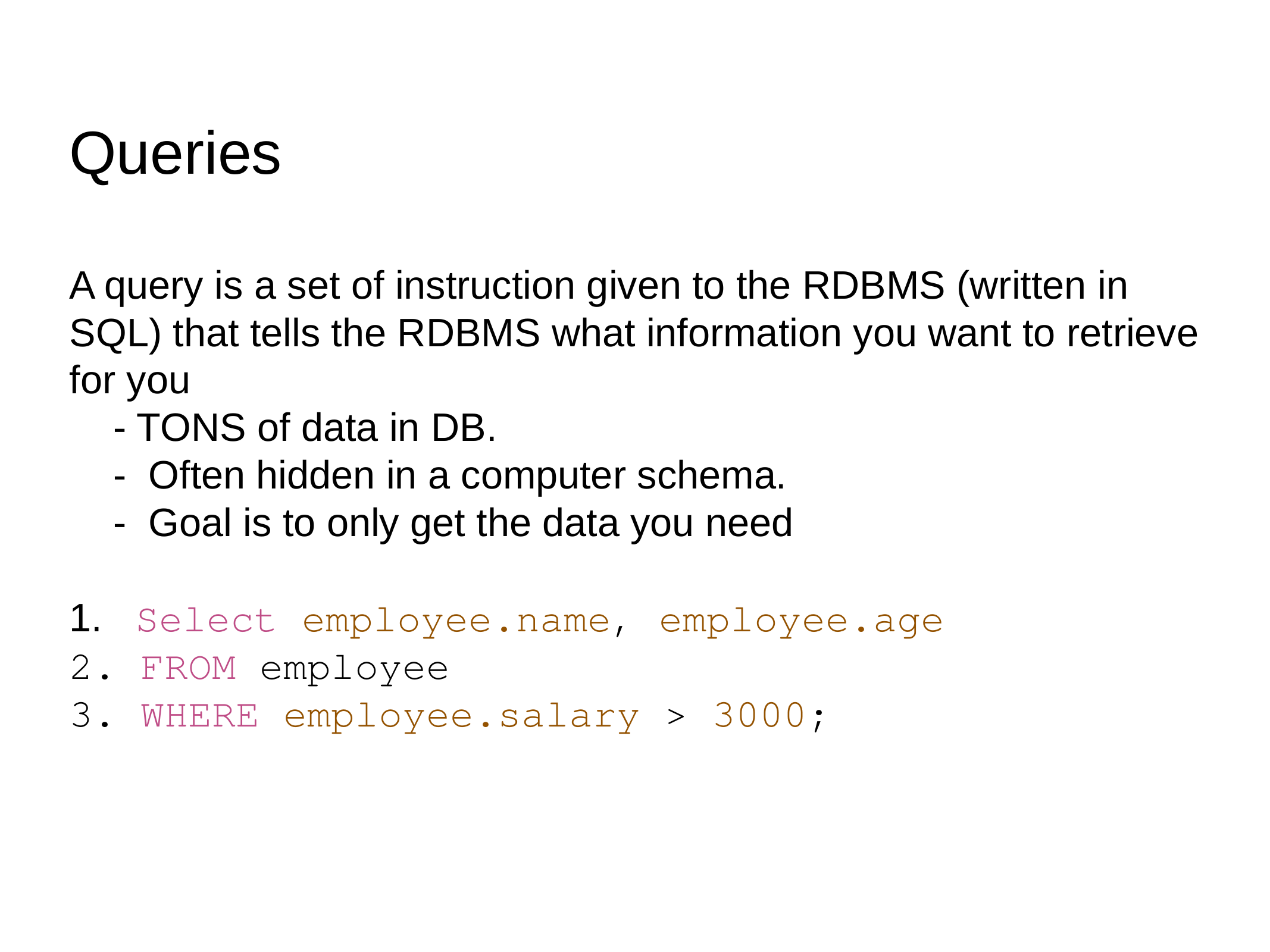

Queries

A query is a set of instruction given to the RDBMS (written in SQL) that tells the RDBMS what information you want to retrieve for you
    - TONS of data in DB.
    -  Often hidden in a computer schema.
    -  Goal is to only get the data you need

   Select employee.name, employee.age
 FROM employee
 WHERE employee.salary > 3000;